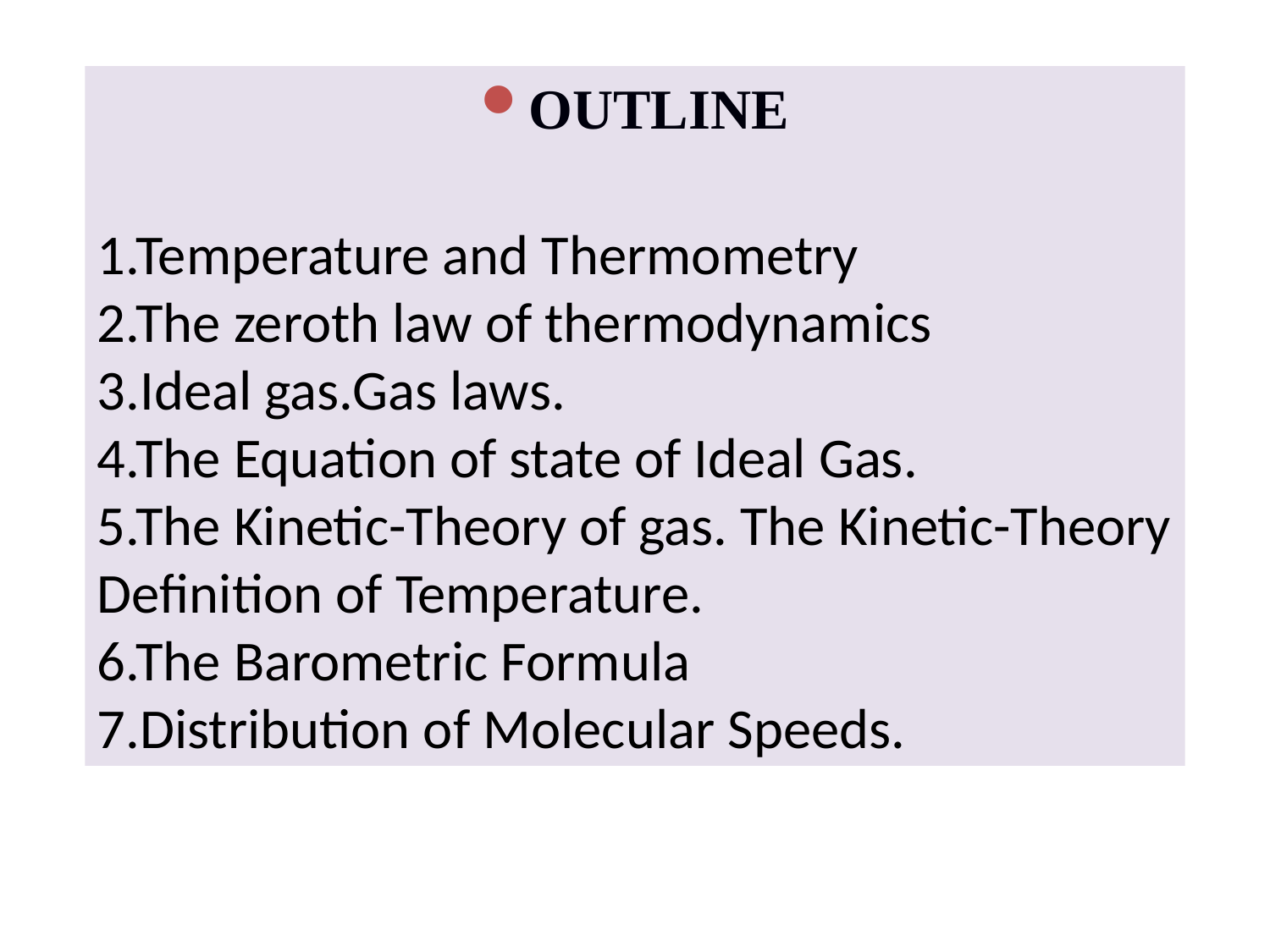

OUTLINE

1.Temperature and Thermometry
2.The zeroth law of thermodynamics
3.Ideal gas.Gas laws.
4.The Equation of state of Ideal Gas.
5.The Kinetic-Theory of gas. The Kinetic-Theory Definition of Temperature.
6.The Barometric Formula
7.Distribution of Molecular Speeds.